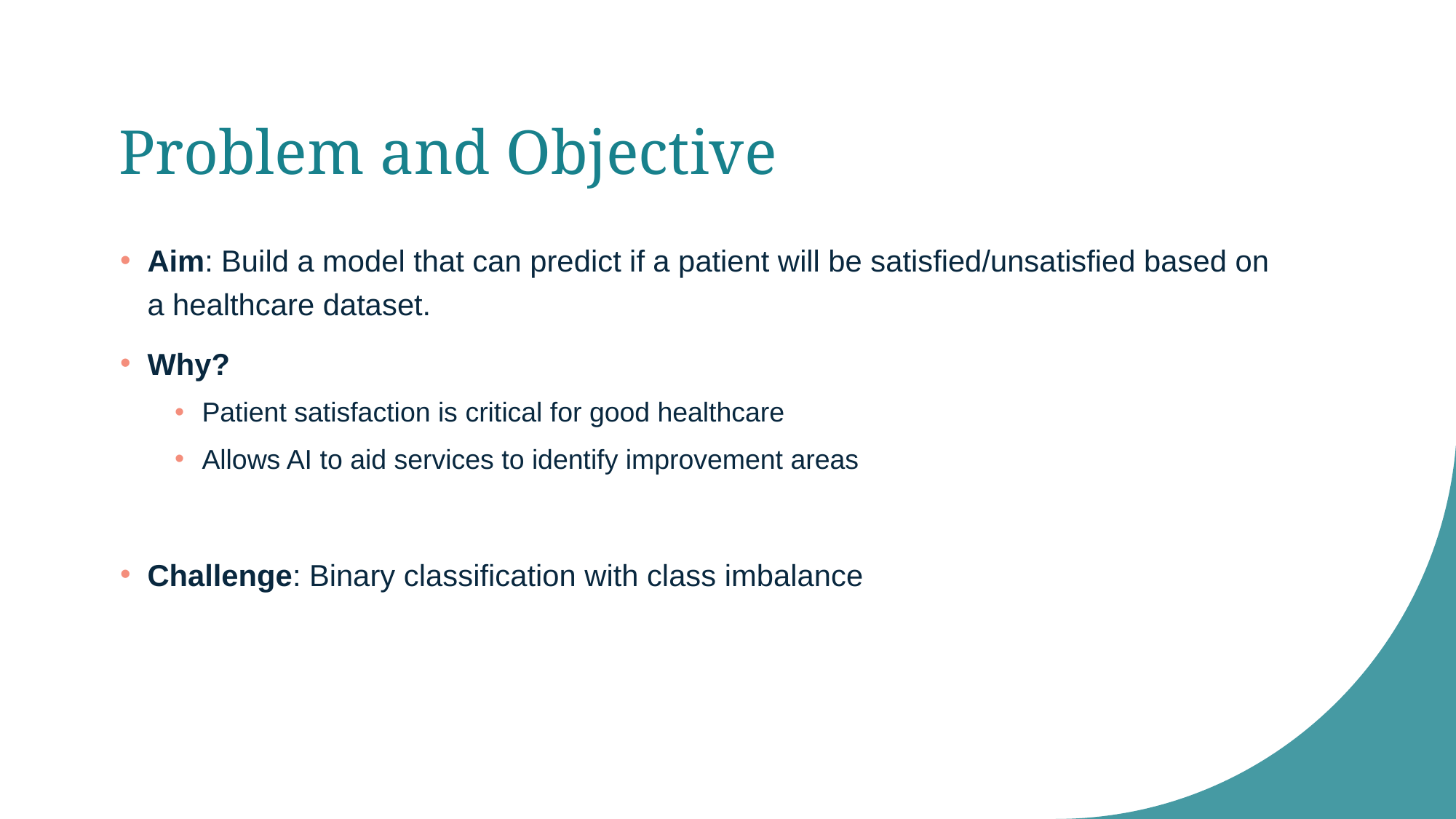

# Problem and Objective
Aim: Build a model that can predict if a patient will be satisfied/unsatisfied based on a healthcare dataset.
Why?
Patient satisfaction is critical for good healthcare
Allows AI to aid services to identify improvement areas

Challenge: Binary classification with class imbalance